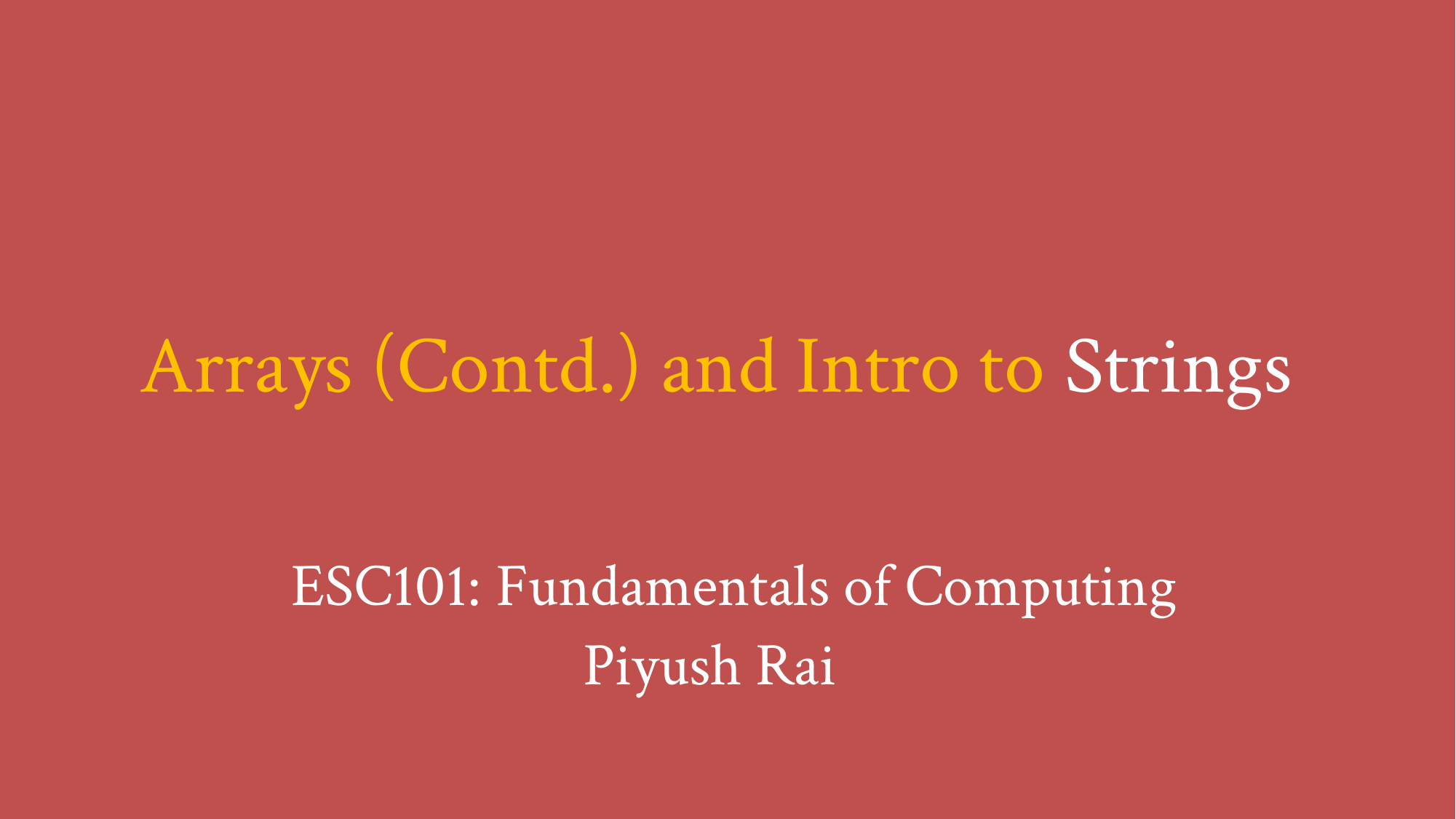

Arrays (Contd.) and Intro to Strings

# ESC101: Fundamentals of Computing
  Piyush Rai